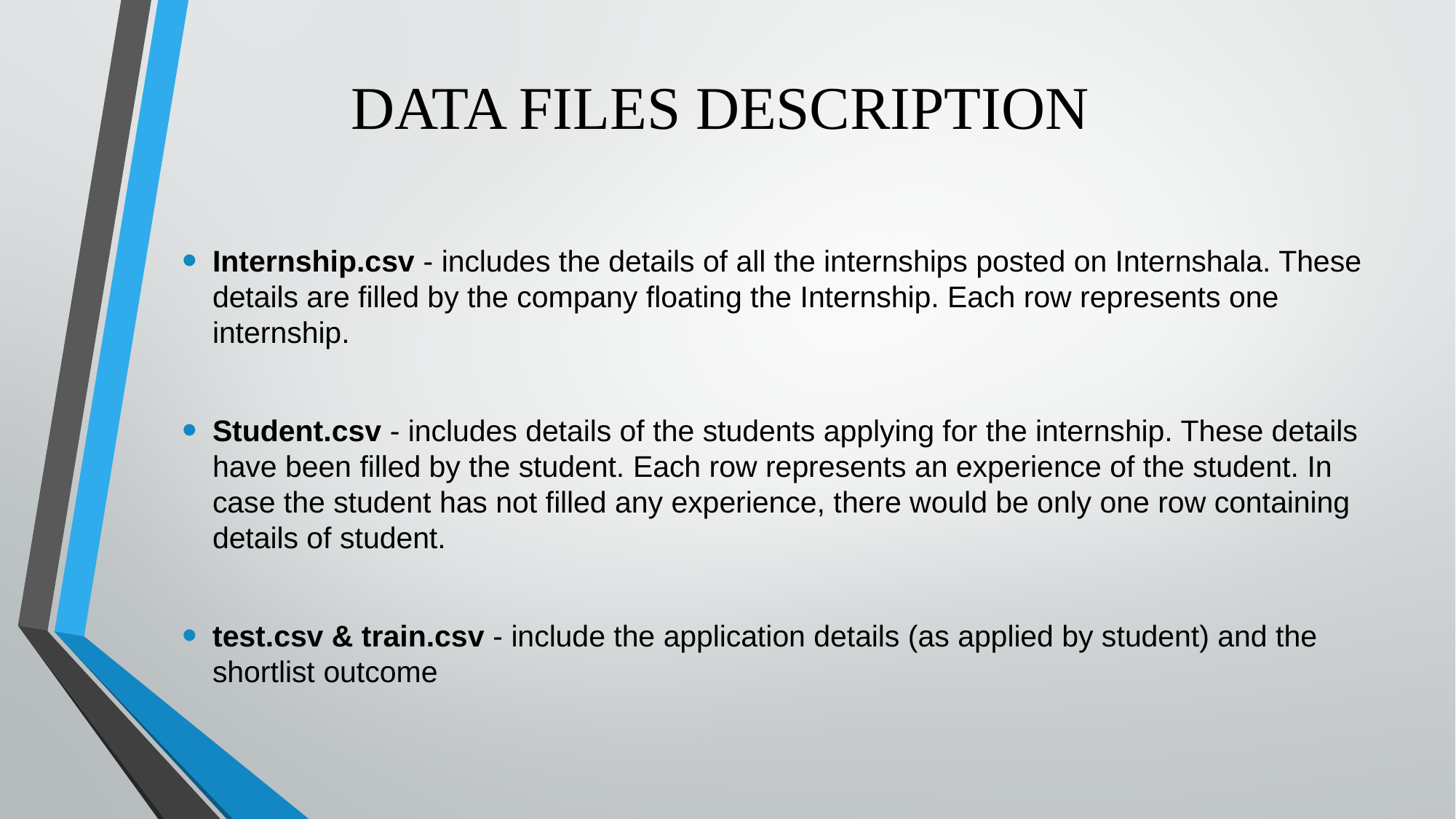

# DATA FILES DESCRIPTION
Internship.csv - includes the details of all the internships posted on Internshala. These details are filled by the company floating the Internship. Each row represents one internship.

Student.csv - includes details of the students applying for the internship. These details have been filled by the student. Each row represents an experience of the student. In case the student has not filled any experience, there would be only one row containing details of student.

test.csv & train.csv - include the application details (as applied by student) and the shortlist outcome